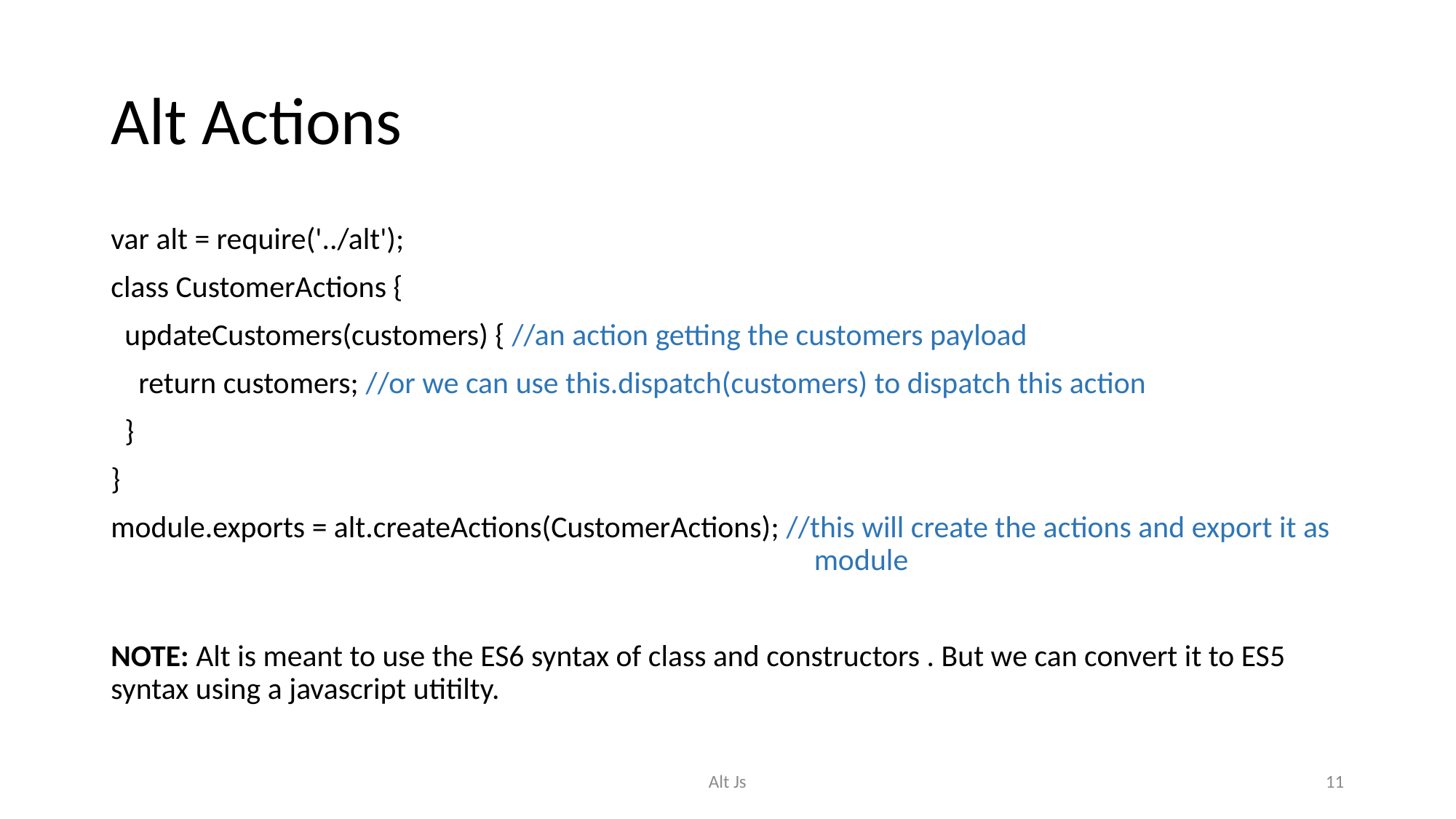

# Alt Actions
var alt = require('../alt');
class CustomerActions {
  updateCustomers(customers) { //an action getting the customers payload
    return customers; //or we can use this.dispatch(customers) to dispatch this action
  }
}
module.exports = alt.createActions(CustomerActions); //this will create the actions and export it as 						       module

NOTE: Alt is meant to use the ES6 syntax of class and constructors . But we can convert it to ES5 syntax using a javascript utitilty.
Alt Js
11